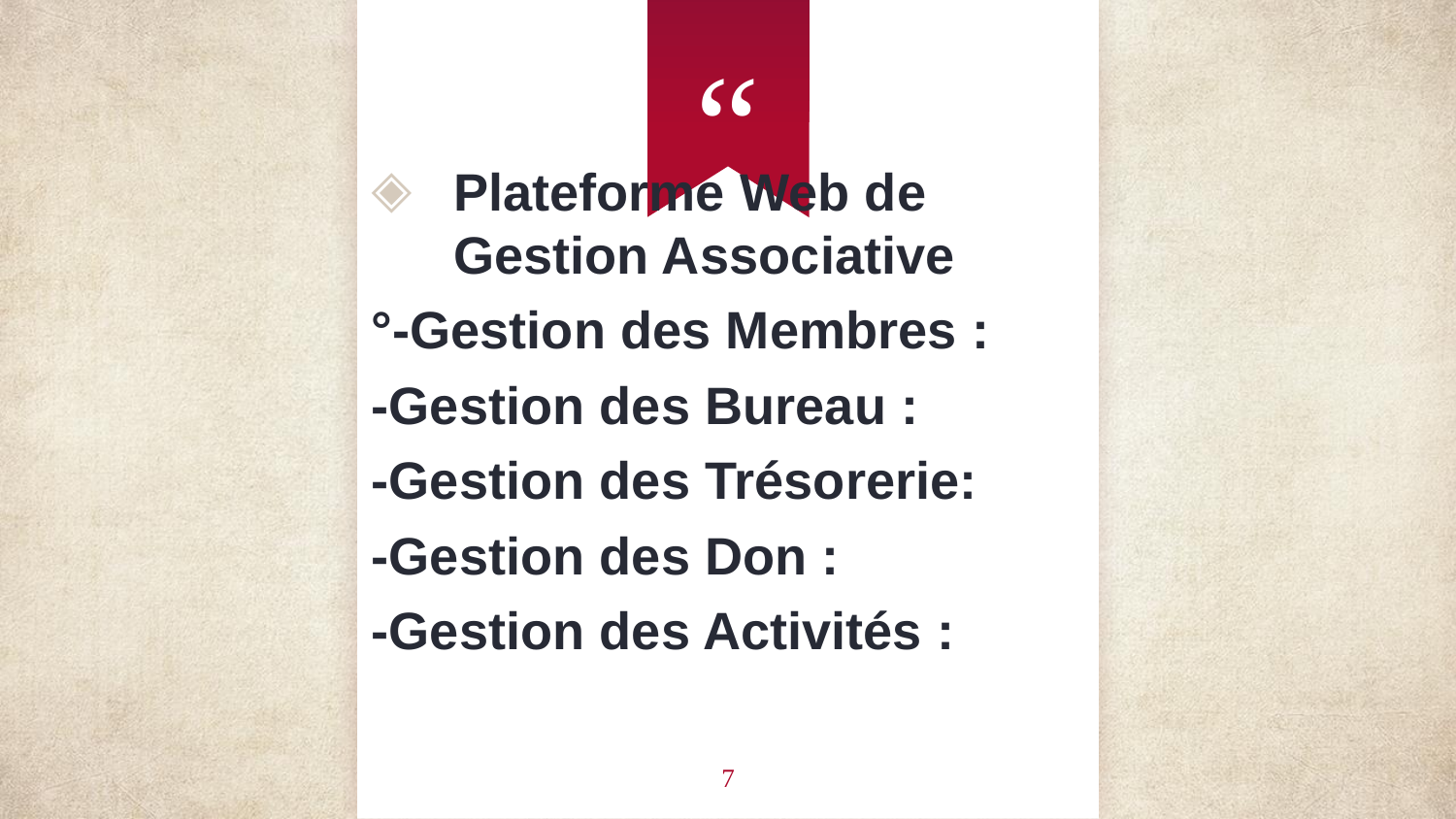

Plateforme Web de Gestion Associative
°-Gestion des Membres :
-Gestion des Bureau :
-Gestion des Trésorerie:
-Gestion des Don :
-Gestion des Activités :

7